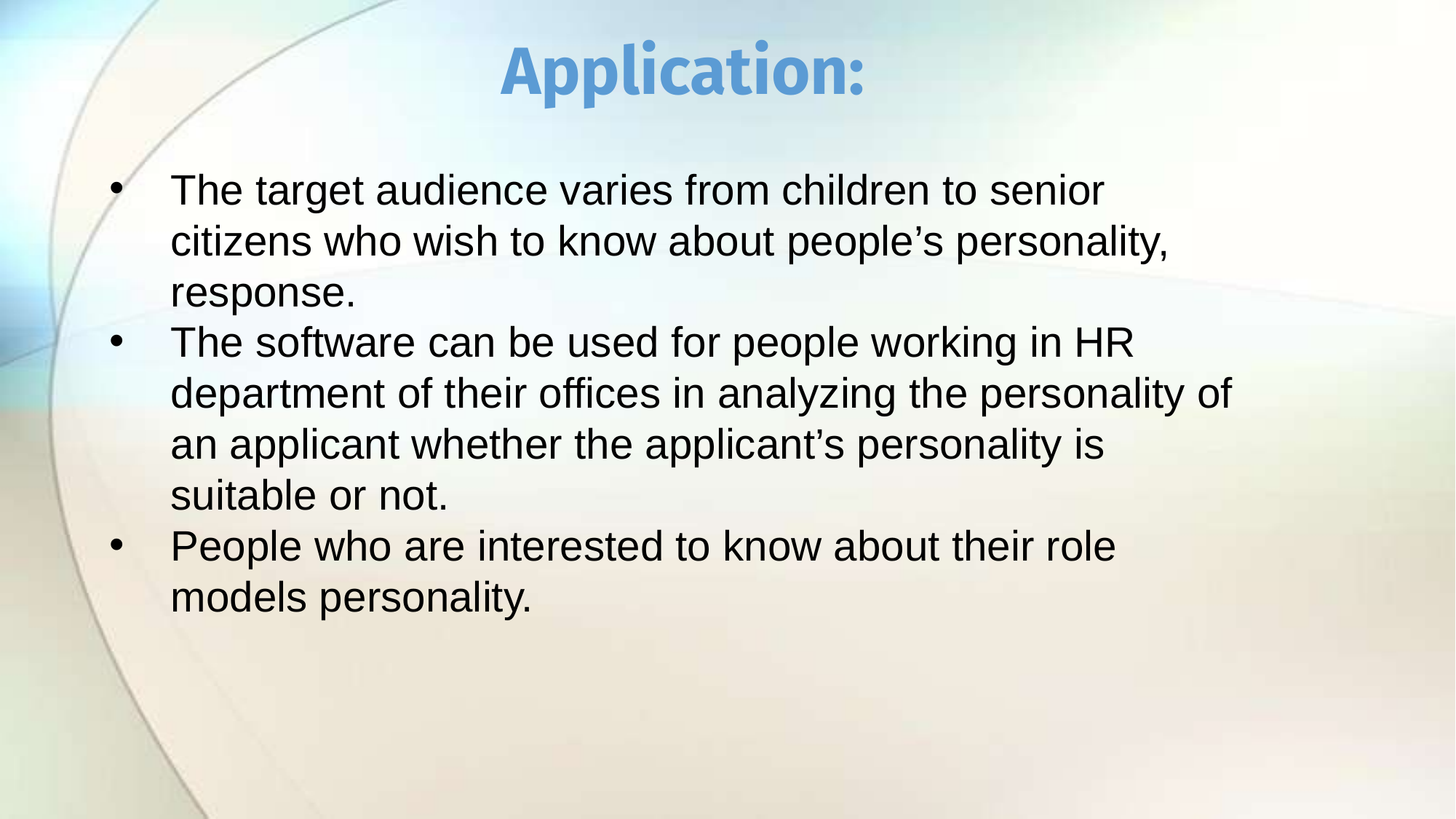

# Application:
The target audience varies from children to senior citizens who wish to know about people’s personality, response.
The software can be used for people working in HR department of their offices in analyzing the personality of an applicant whether the applicant’s personality is suitable or not.
People who are interested to know about their role models personality.